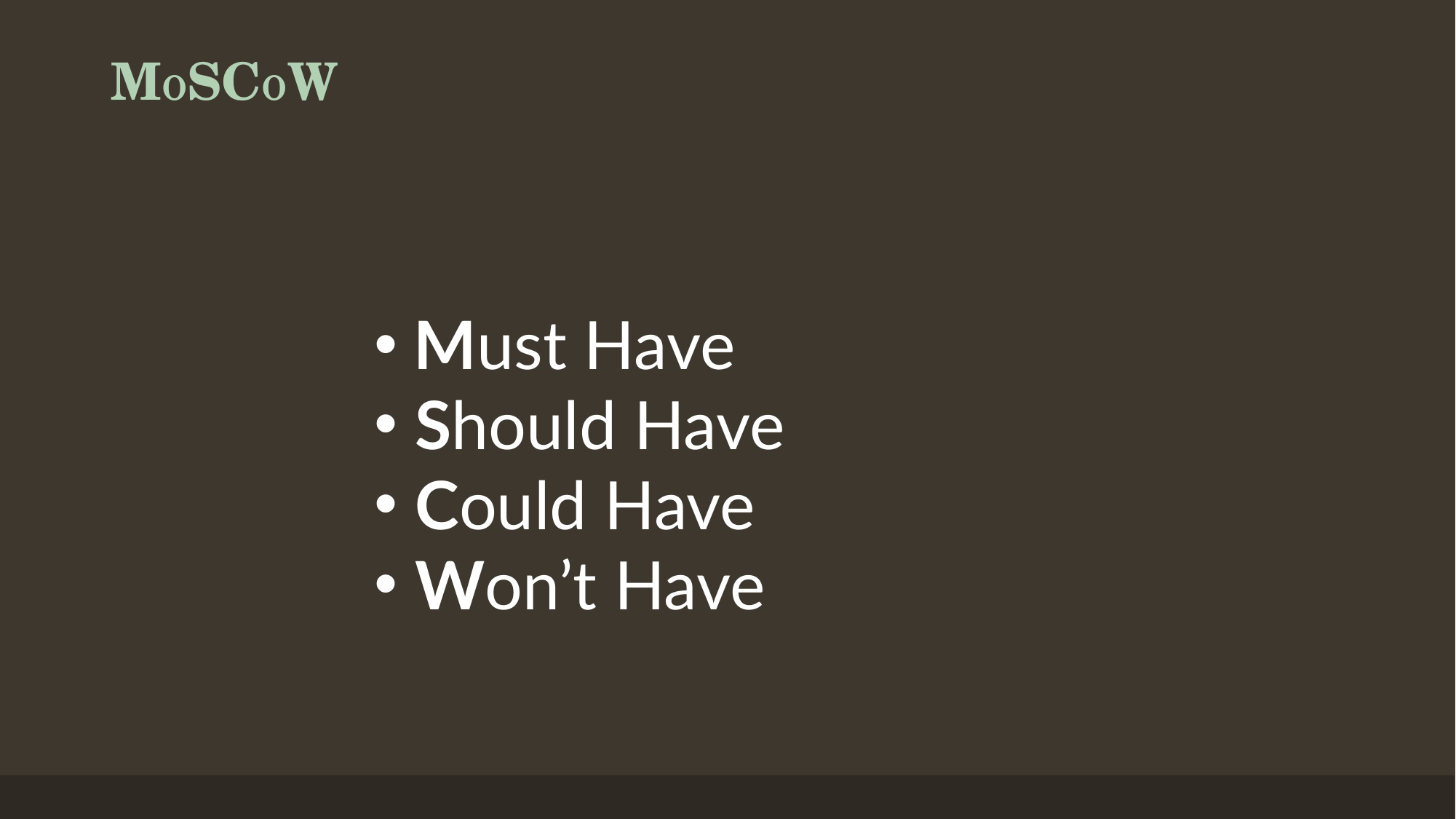

# MoSCoW
 Must Have
 Should Have
 Could Have
 Won’t Have